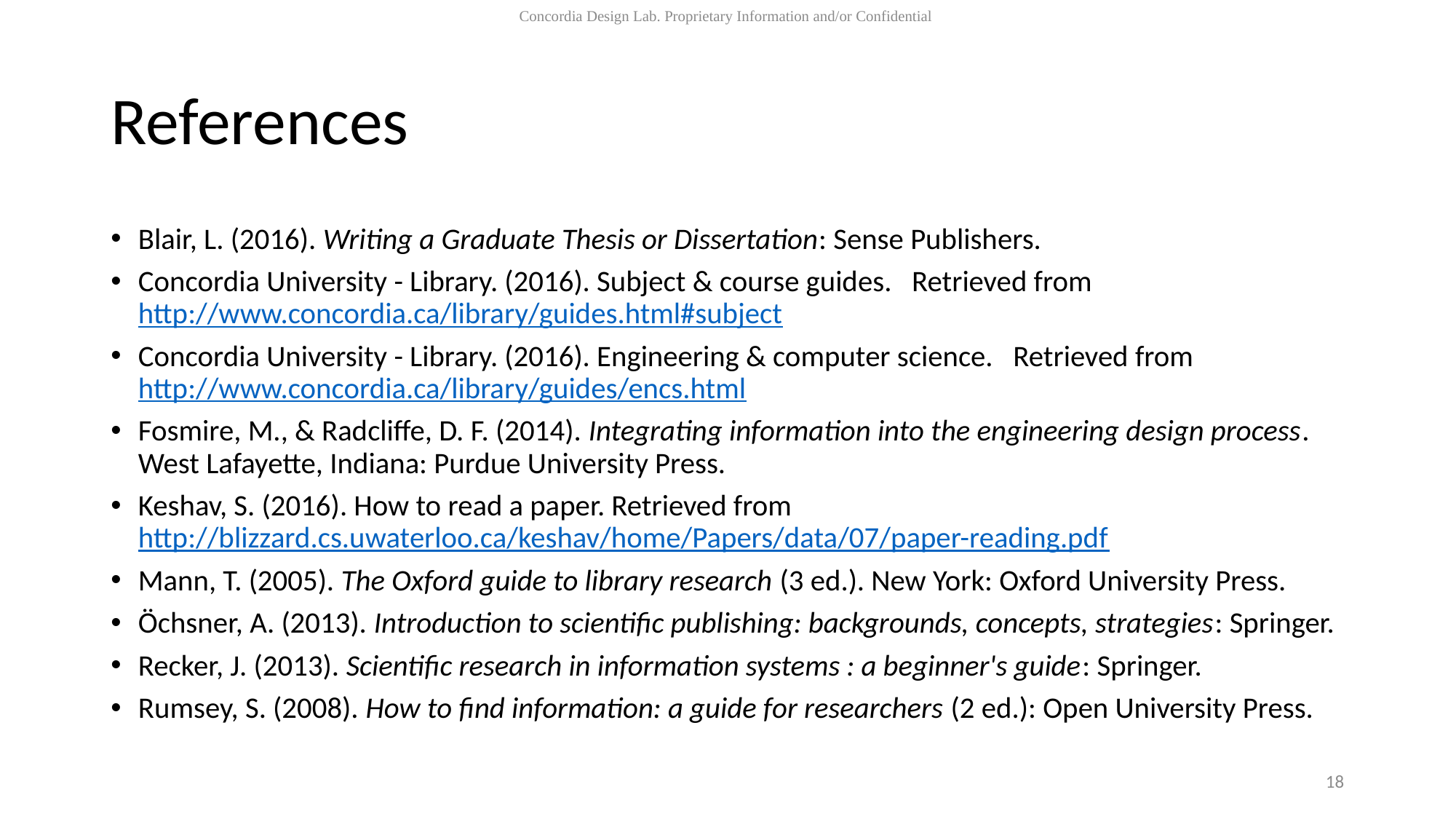

# References
Blair, L. (2016). Writing a Graduate Thesis or Dissertation: Sense Publishers.
Concordia University - Library. (2016). Subject & course guides.   Retrieved from http://www.concordia.ca/library/guides.html#subject
Concordia University - Library. (2016). Engineering & computer science.   Retrieved from http://www.concordia.ca/library/guides/encs.html
Fosmire, M., & Radcliffe, D. F. (2014). Integrating information into the engineering design process. West Lafayette, Indiana: Purdue University Press.
Keshav, S. (2016). How to read a paper. Retrieved from http://blizzard.cs.uwaterloo.ca/keshav/home/Papers/data/07/paper-reading.pdf
Mann, T. (2005). The Oxford guide to library research (3 ed.). New York: Oxford University Press.
Öchsner, A. (2013). Introduction to scientific publishing: backgrounds, concepts, strategies: Springer.
Recker, J. (2013). Scientific research in information systems : a beginner's guide: Springer.
Rumsey, S. (2008). How to find information: a guide for researchers (2 ed.): Open University Press.

18